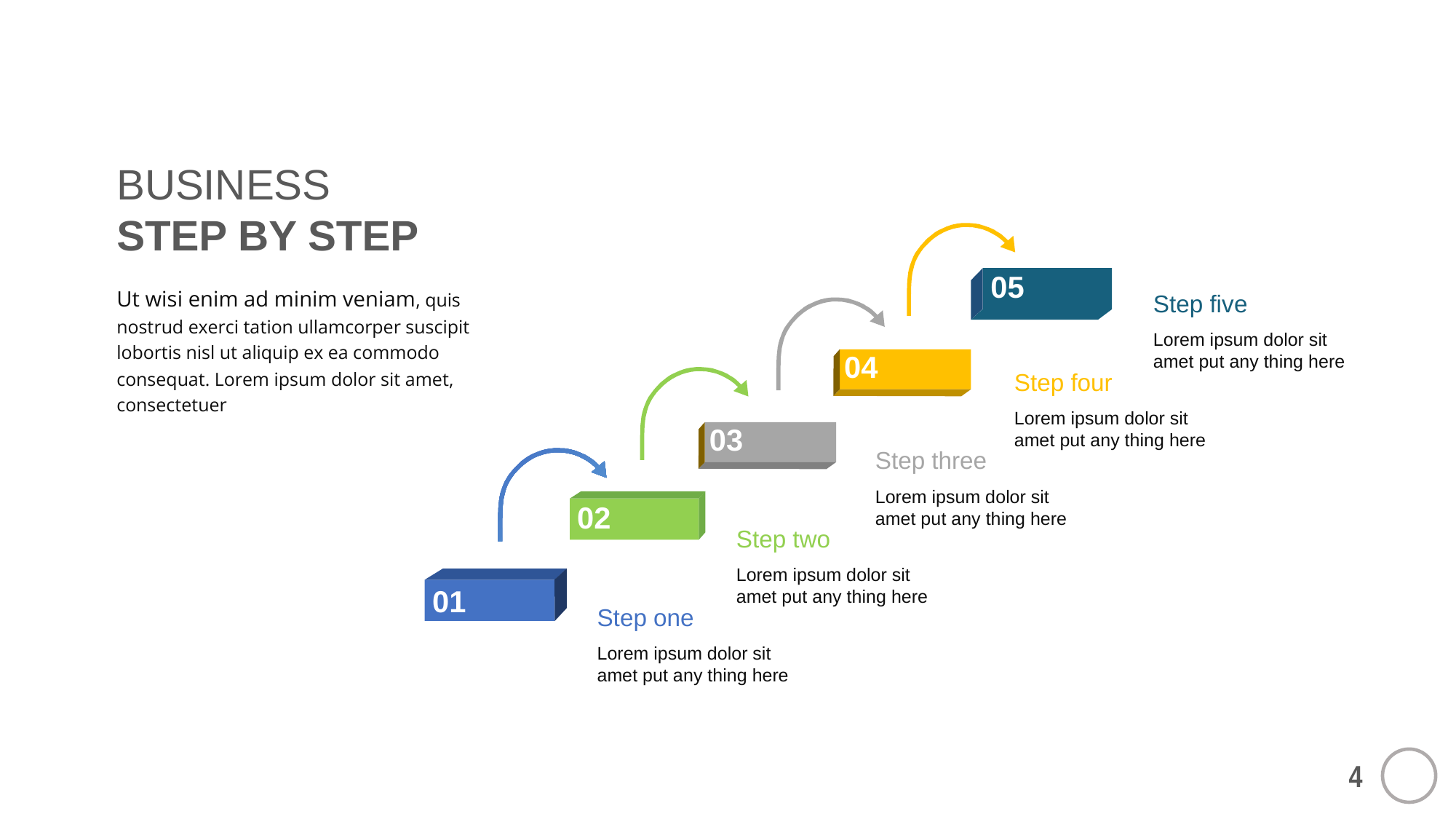

BUSINESS
STEP BY STEP

05

Ut wisi enim ad minim veniam, quis nostrud exerci tation ullamcorper suscipit lobortis nisl ut aliquip ex ea commodo consequat. Lorem ipsum dolor sit amet, consectetuer
Step five
Lorem ipsum dolor sit amet put any thing here

04

Step four
Lorem ipsum dolor sit amet put any thing here

03

02

Step two
Lorem ipsum dolor sit amet put any thing here

01

Step one
Lorem ipsum dolor sit amet put any thing here

Step three
Lorem ipsum dolor sit amet put any thing here

4